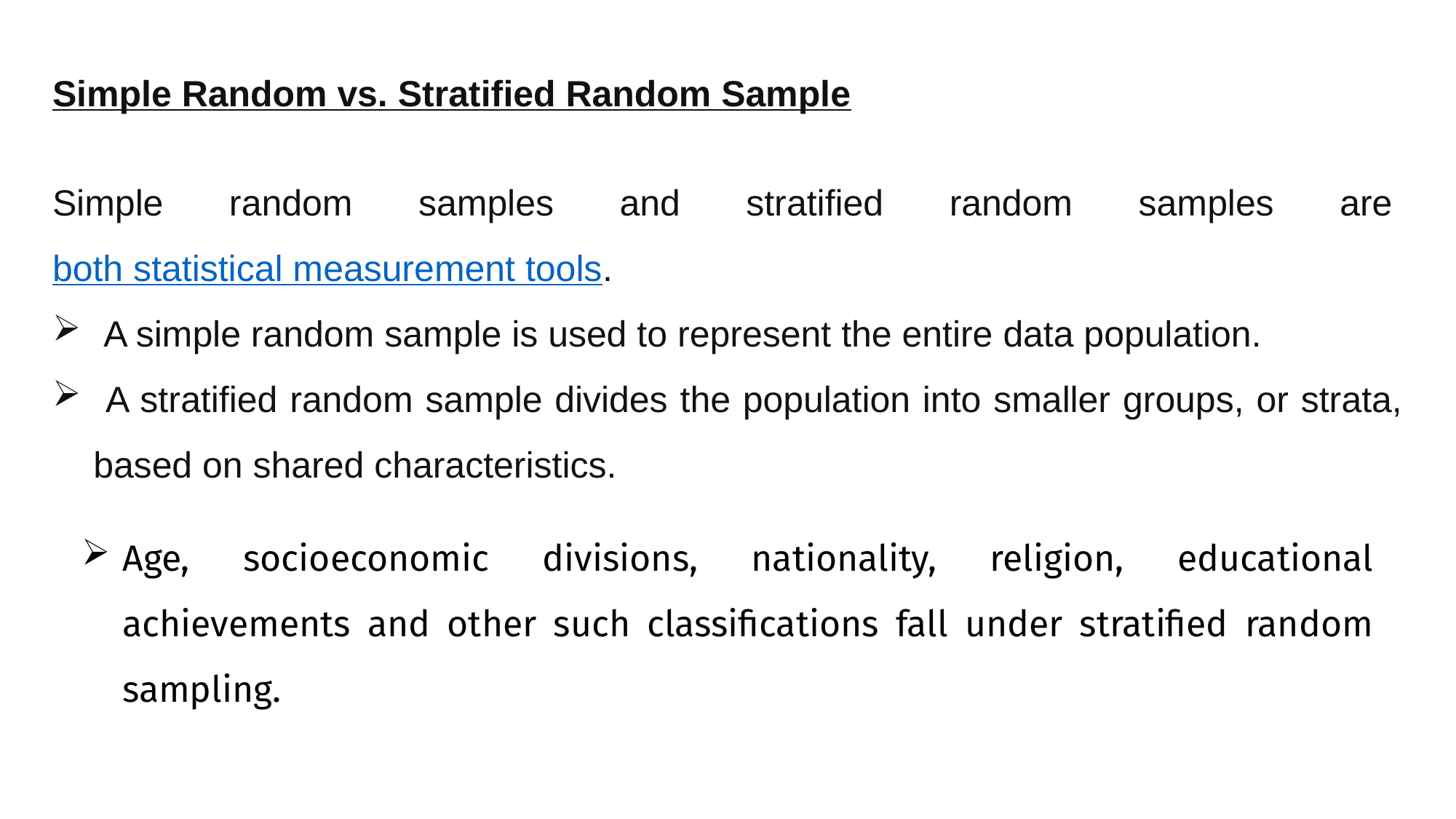

Simple Random vs. Stratified Random Sample

Simple random samples and stratified random samples are both statistical measurement tools.
 A simple random sample is used to represent the entire data population.
 A stratified random sample divides the population into smaller groups, or strata, based on shared characteristics.
Age, socioeconomic divisions, nationality, religion, educational achievements and other such classifications fall under stratified random sampling.